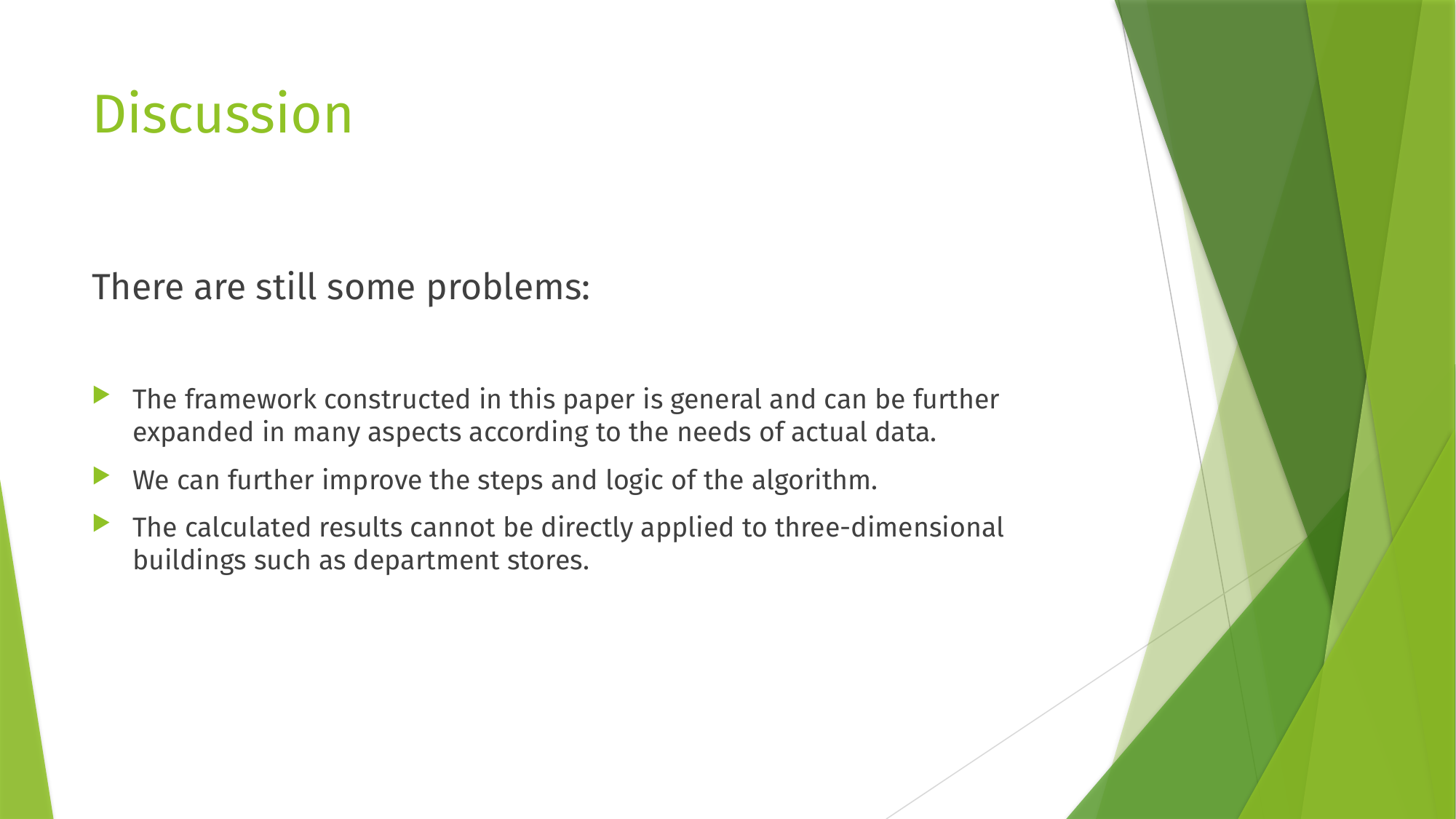

# Discussion
There are still some problems:

The framework constructed in this paper is general and can be further expanded in many aspects according to the needs of actual data.
We can further improve the steps and logic of the algorithm.
The calculated results cannot be directly applied to three-dimensional buildings such as department stores.